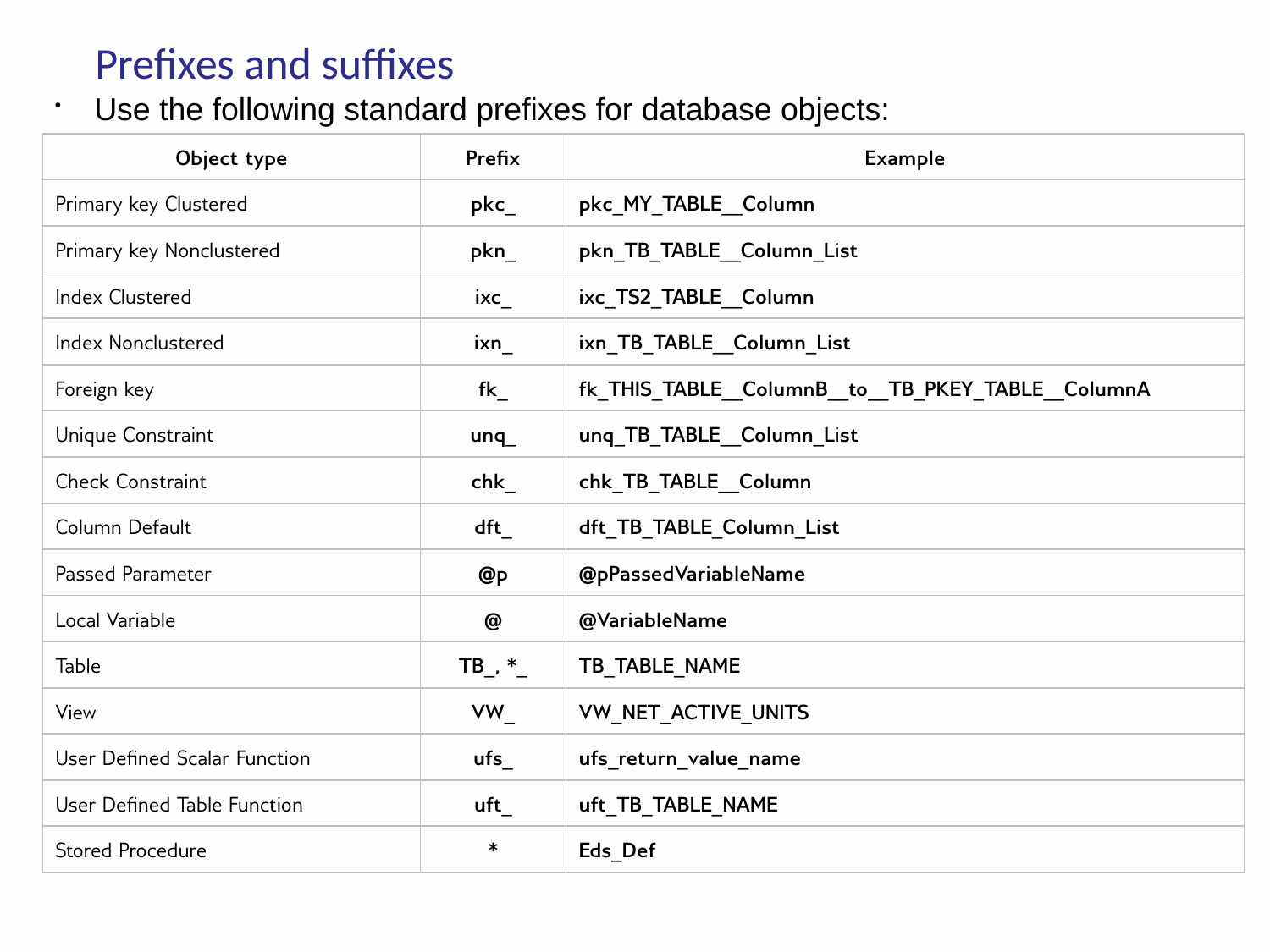

# Prefixes and suffixes

 Use the following standard prefixes for database objects:

| Object type | Prefix | Example |
| --- | --- | --- |
| Primary key Clustered | pkc\_ | pkc\_MY\_TABLE\_\_Column |
| Primary key Nonclustered | pkn\_ | pkn\_TB\_TABLE\_\_Column\_List |
| Index Clustered | ixc\_ | ixc\_TS2\_TABLE\_\_Column |
| Index Nonclustered | ixn\_ | ixn\_TB\_TABLE\_\_Column\_List |
| Foreign key | fk\_ | fk\_THIS\_TABLE\_\_ColumnB\_\_to\_\_TB\_PKEY\_TABLE\_\_ColumnA |
| Unique Constraint | unq\_ | unq\_TB\_TABLE\_\_Column\_List |
| Check Constraint | chk\_ | chk\_TB\_TABLE\_\_Column |
| Column Default | dft\_ | dft\_TB\_TABLE\_Column\_List |
| Passed Parameter | @p | @pPassedVariableName |
| Local Variable | @ | @VariableName |
| Table | TB\_, \*\_ | TB\_TABLE\_NAME |
| View | VW\_ | VW\_NET\_ACTIVE\_UNITS |
| User Defined Scalar Function | ufs\_ | ufs\_return\_value\_name |
| User Defined Table Function | uft\_ | uft\_TB\_TABLE\_NAME |
| Stored Procedure | \* | Eds\_Def |